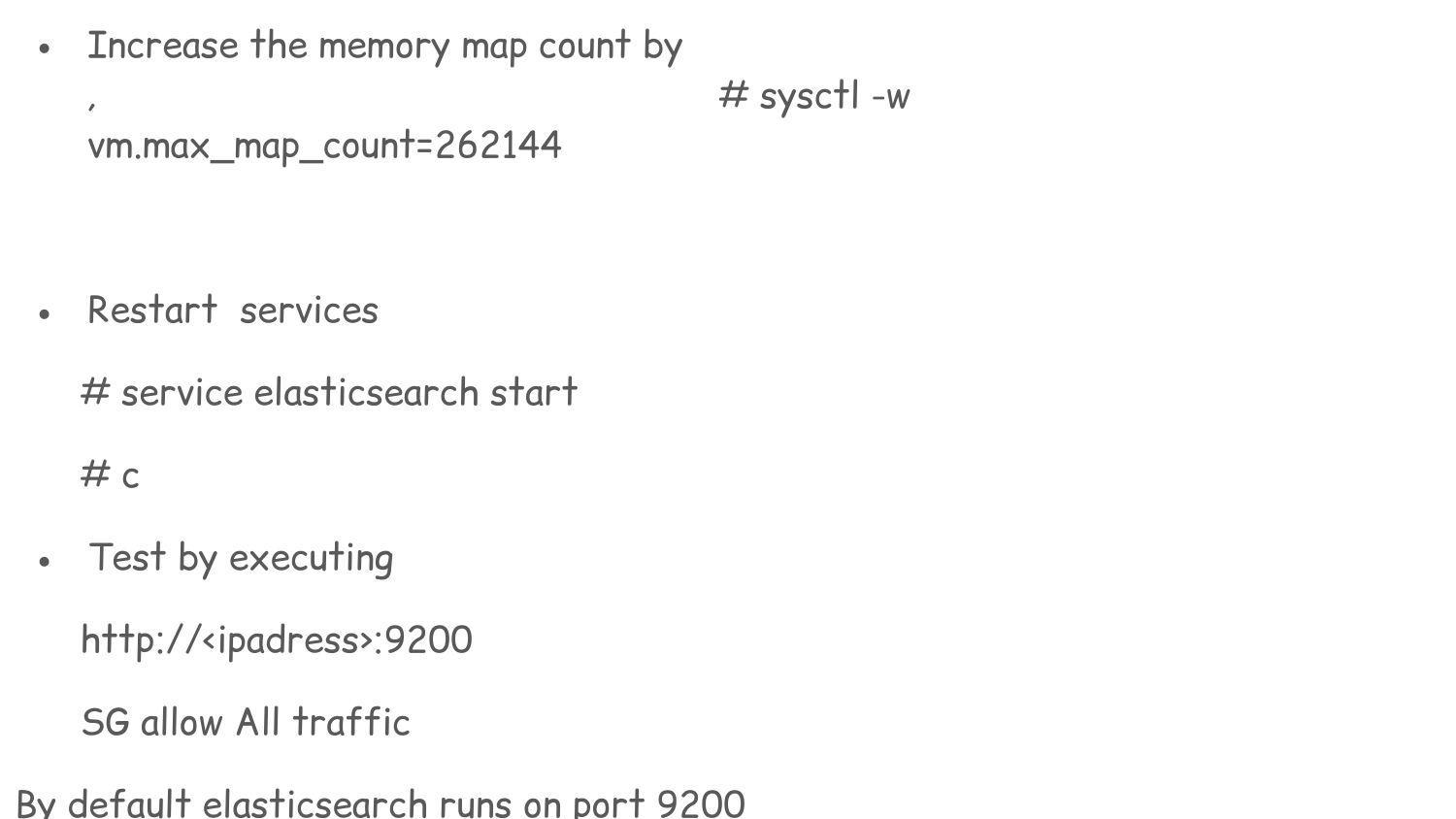

Increase the memory map count by ‚                                                         # sysctl -w vm.max_map_count=262144

Restart  services
      # service elasticsearch start
      # c
Test by executing
      http://<ipadress>:9200
      SG allow All traffic
By default elasticsearch runs on port 9200